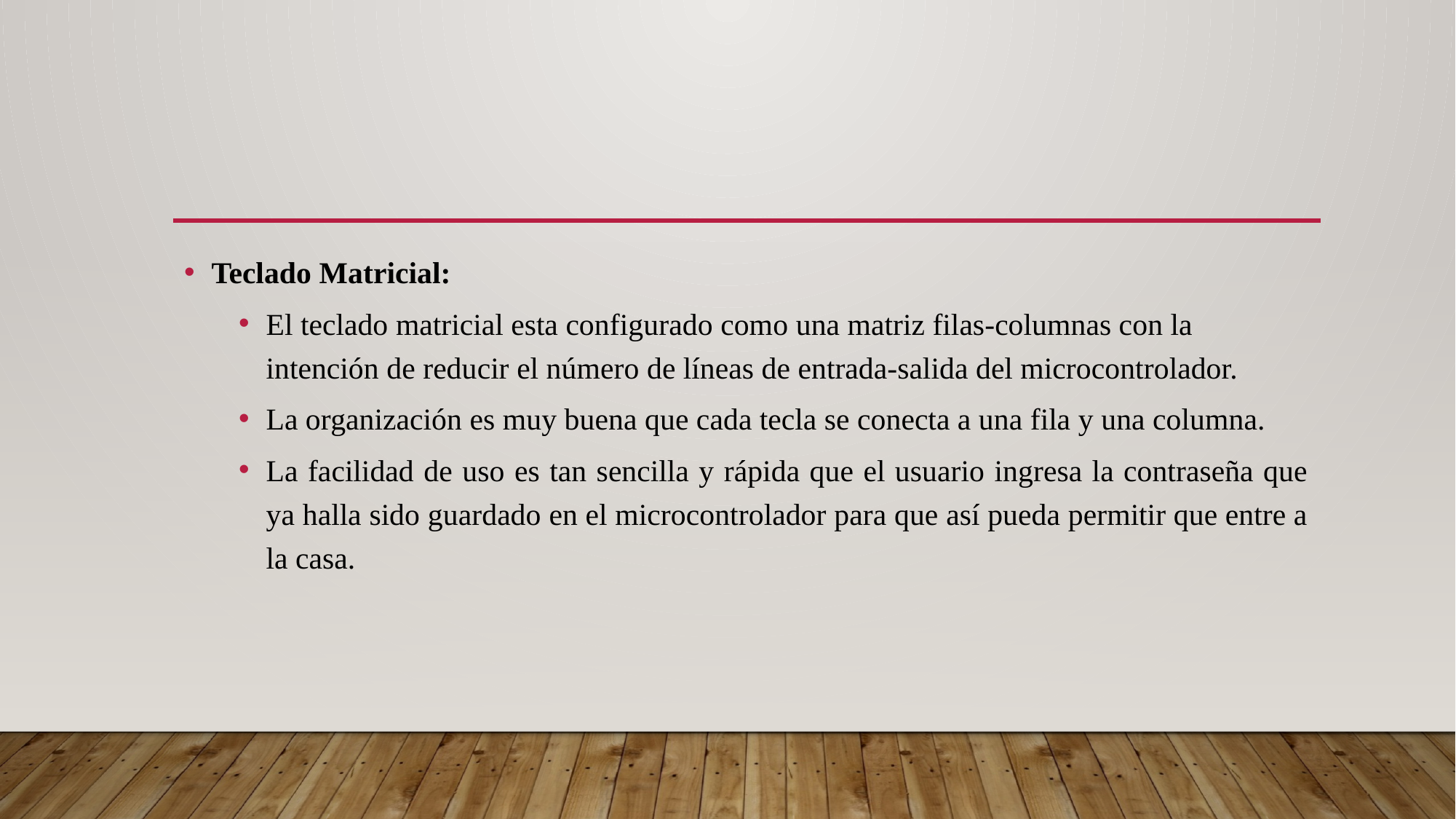

Teclado Matricial:
El teclado matricial esta configurado como una matriz filas-columnas con la intención de reducir el número de líneas de entrada-salida del microcontrolador.
La organización es muy buena que cada tecla se conecta a una fila y una columna.
La facilidad de uso es tan sencilla y rápida que el usuario ingresa la contraseña que ya halla sido guardado en el microcontrolador para que así pueda permitir que entre a la casa.